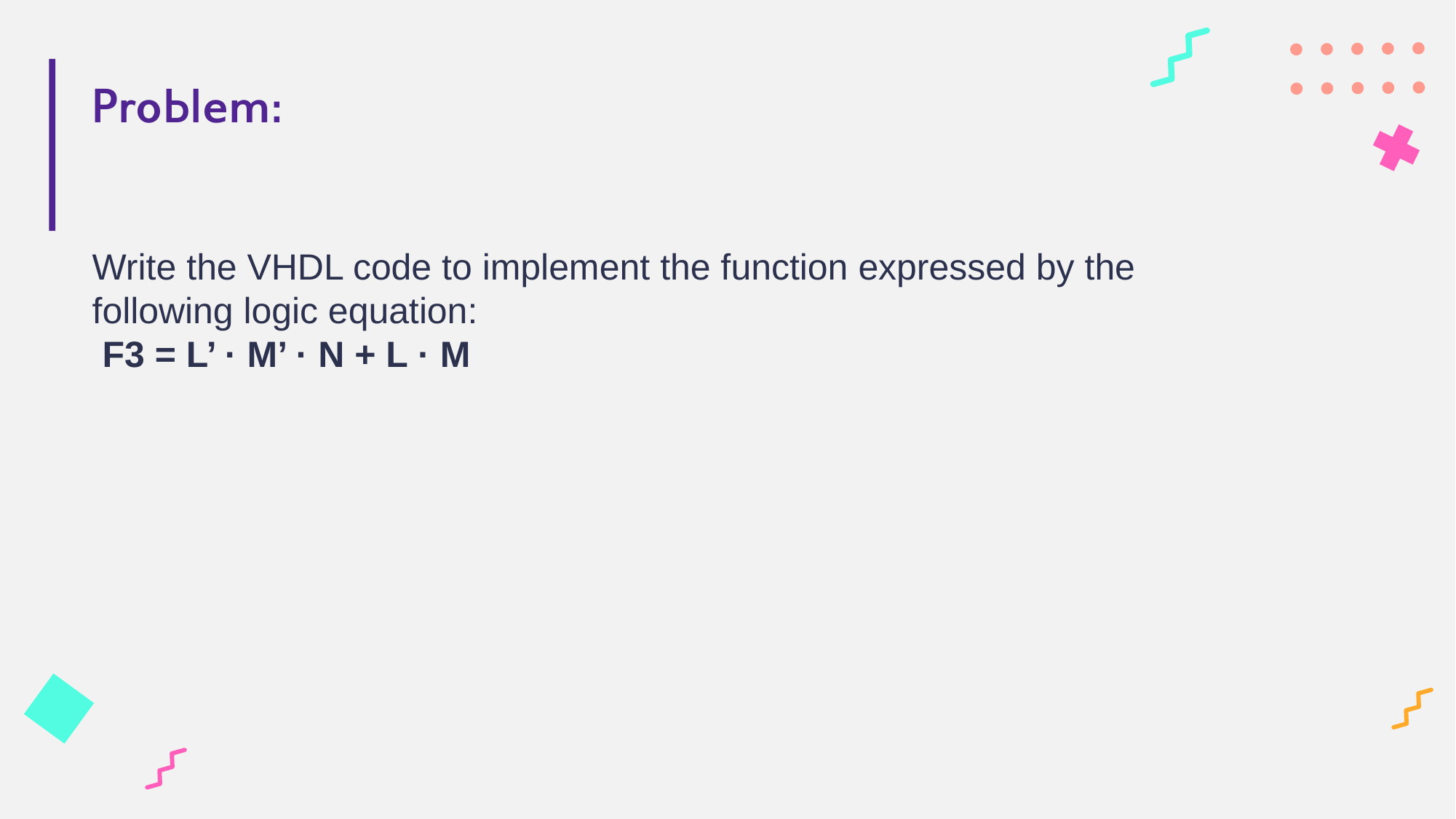

# Problem:
Write the VHDL code to implement the function expressed by the following logic equation:
 F3 = L’ · M’ · N + L · M